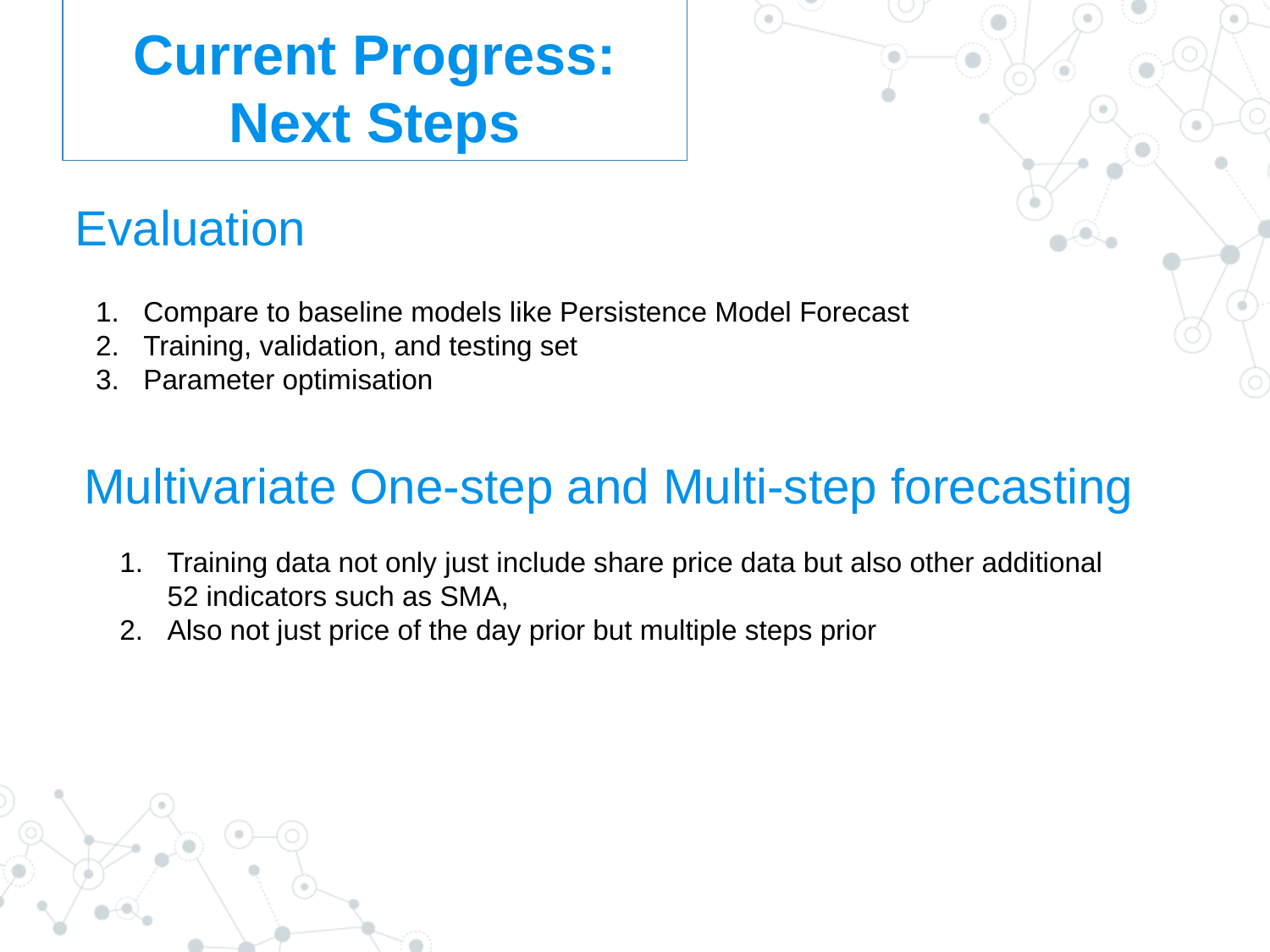

Current Progress: Next Steps
Evaluation
Compare to baseline models like Persistence Model Forecast
Training, validation, and testing set
Parameter optimisation

Multivariate One-step and Multi-step forecasting
Training data not only just include share price data but also other additional 52 indicators such as SMA,
Also not just price of the day prior but multiple steps prior